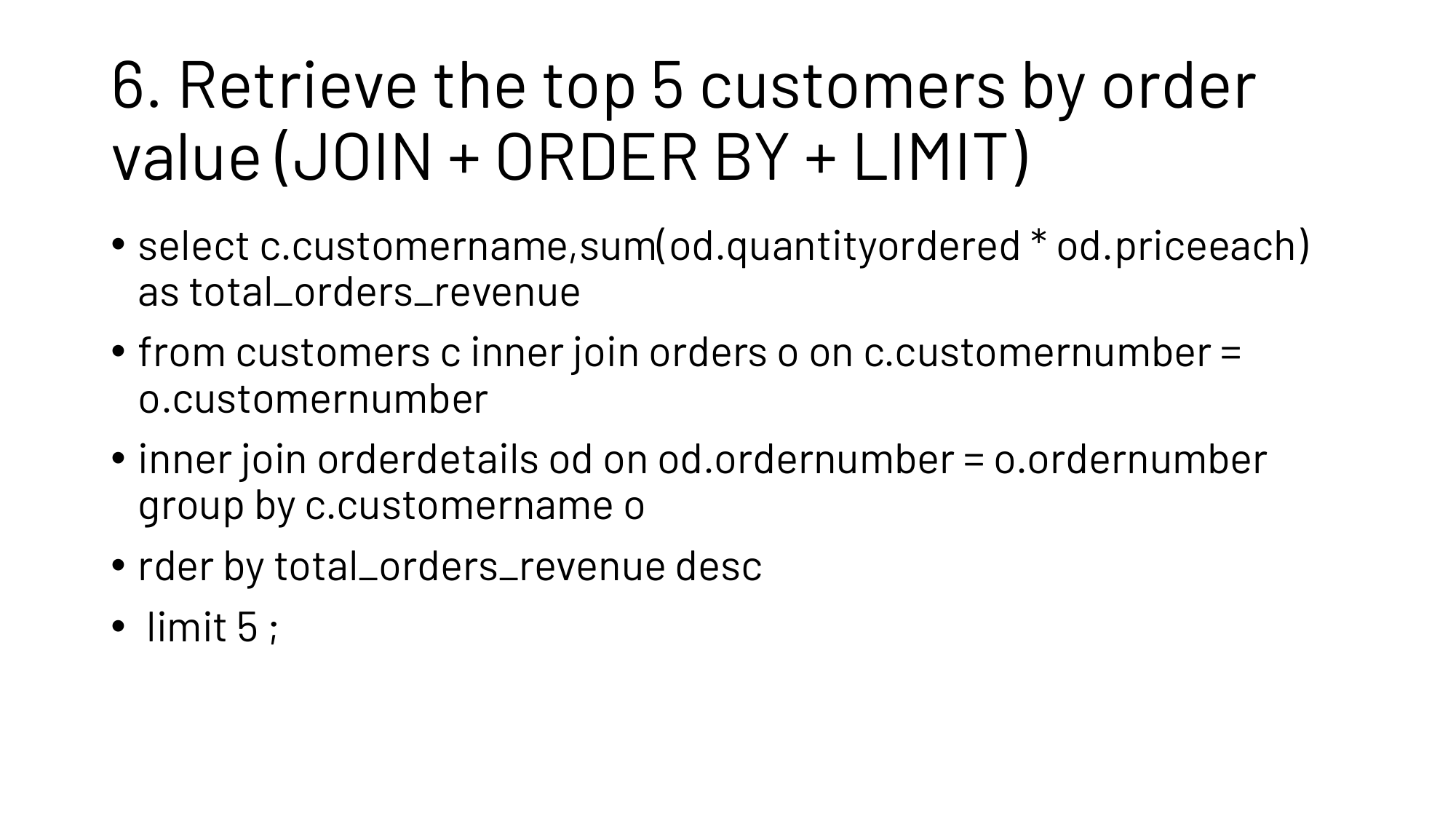

# 6. Retrieve the top 5 customers by order value (JOIN + ORDER BY + LIMIT)
select c.customername,sum(od.quantityordered * od.priceeach) as total_orders_revenue
from customers c inner join orders o on c.customernumber = o.customernumber
inner join orderdetails od on od.ordernumber = o.ordernumber group by c.customername o
rder by total_orders_revenue desc
 limit 5 ;